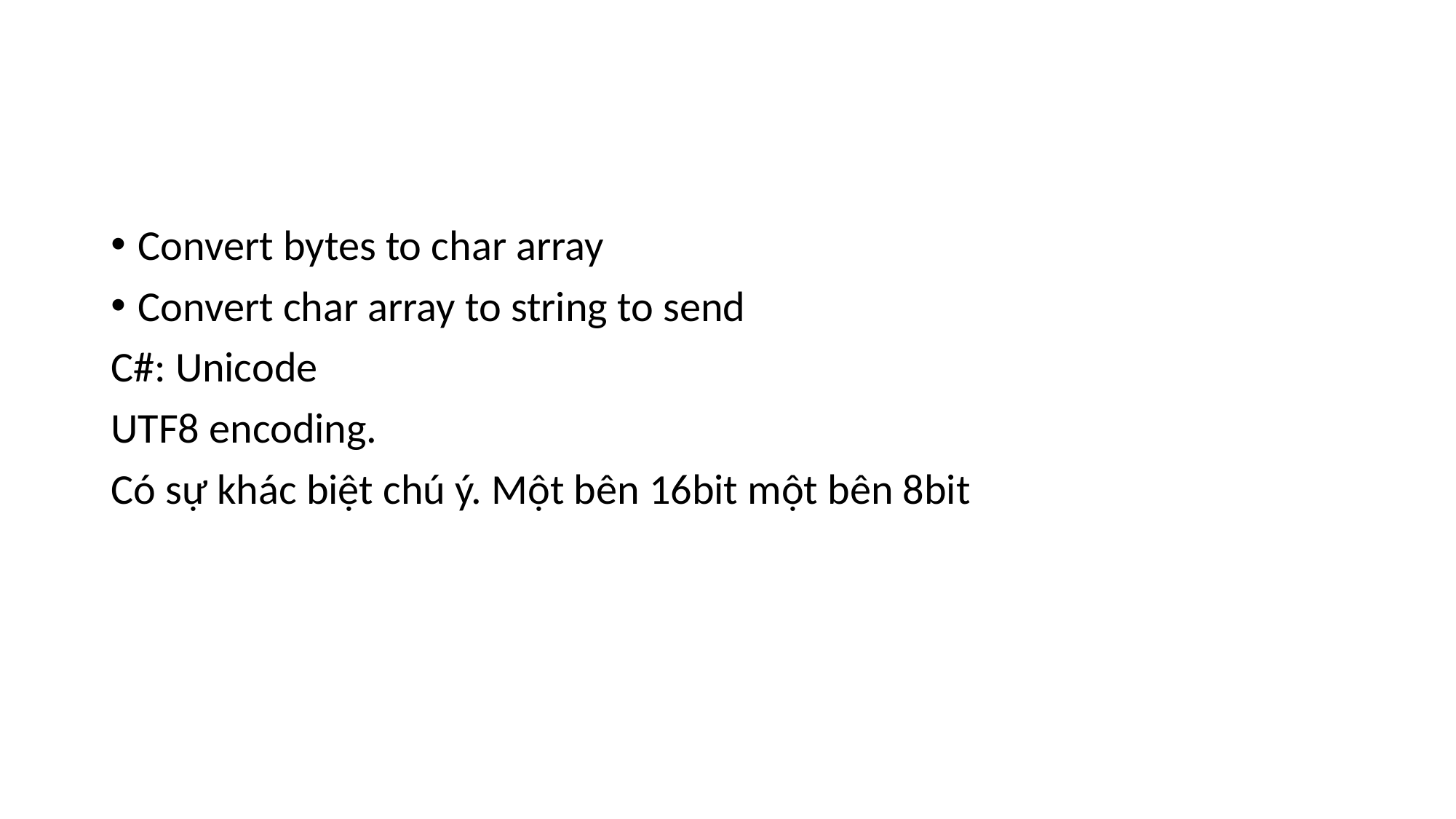

#
Convert bytes to char array
Convert char array to string to send
C#: Unicode
UTF8 encoding.
Có sự khác biệt chú ý. Một bên 16bit một bên 8bit